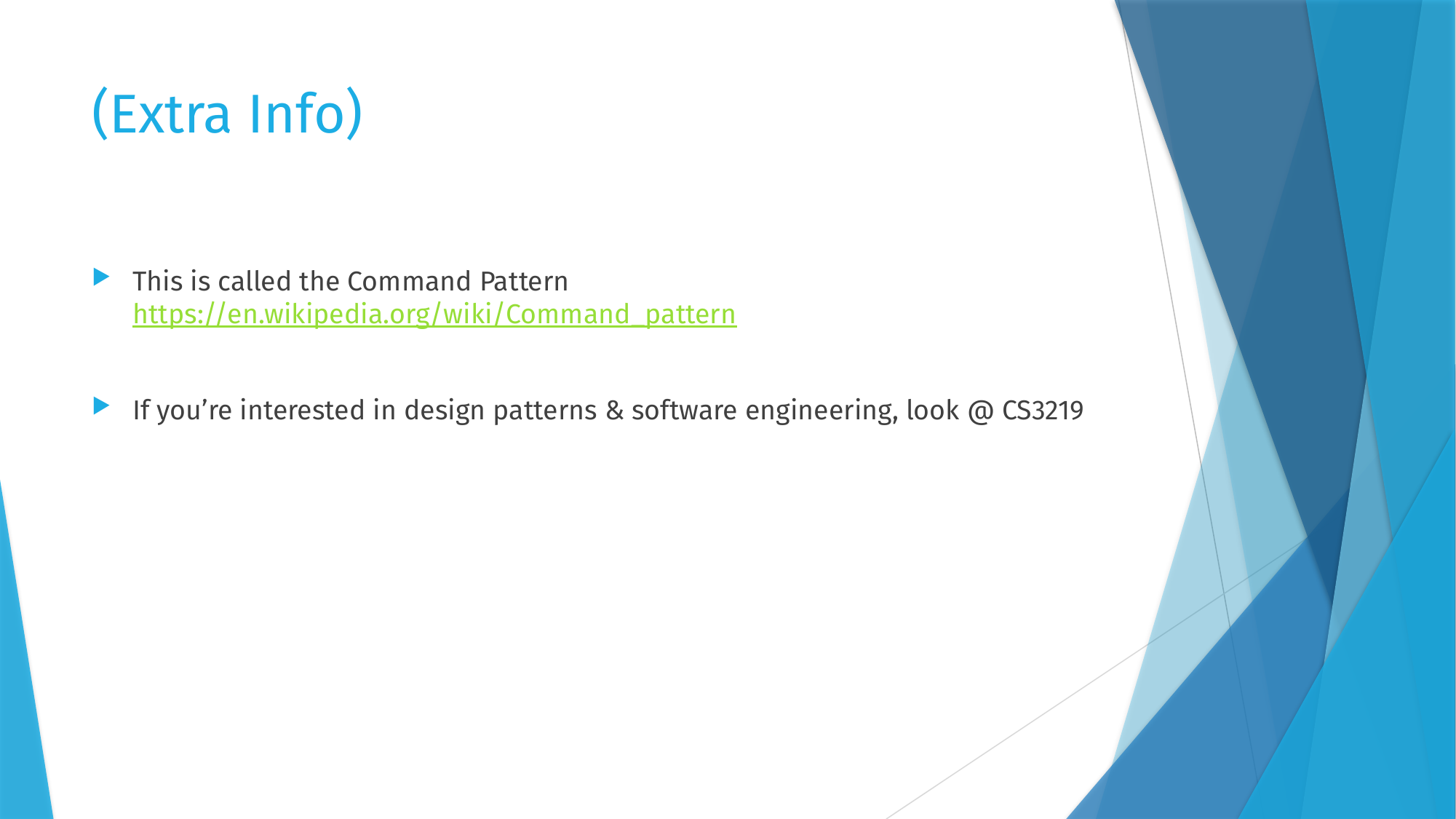

# (Extra Info)
This is called the Command Pattern https://en.wikipedia.org/wiki/Command_pattern

If you’re interested in design patterns & software engineering, look @ CS3219